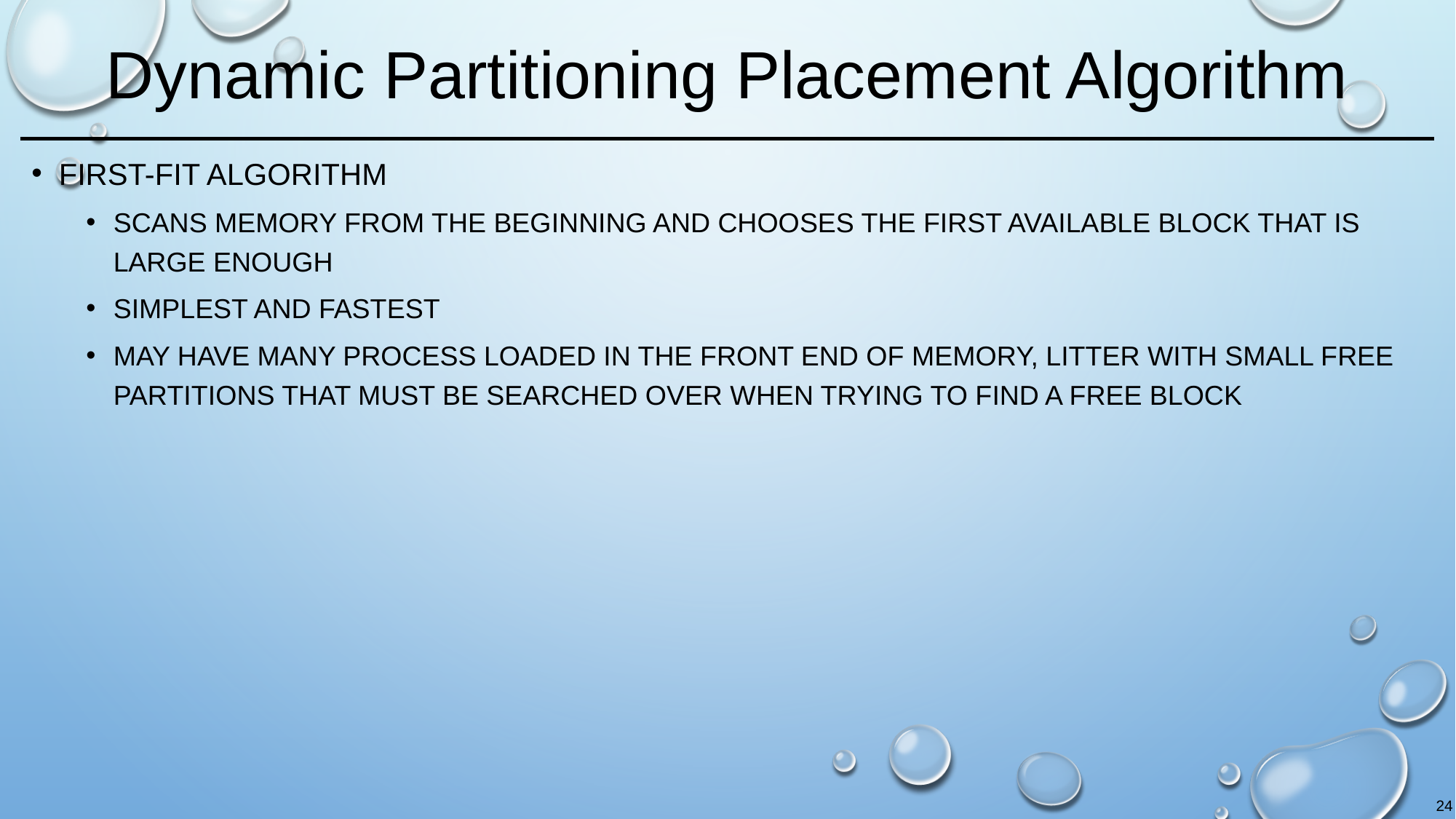

# Dynamic Partitioning Placement Algorithm
First-fit algorithm
Scans memory from the beginning and chooses the first available block that is large enough
Simplest and fastest
May have many process loaded in the front end of memory, litter with small free partitions that must be searched over when trying to find a free block
24